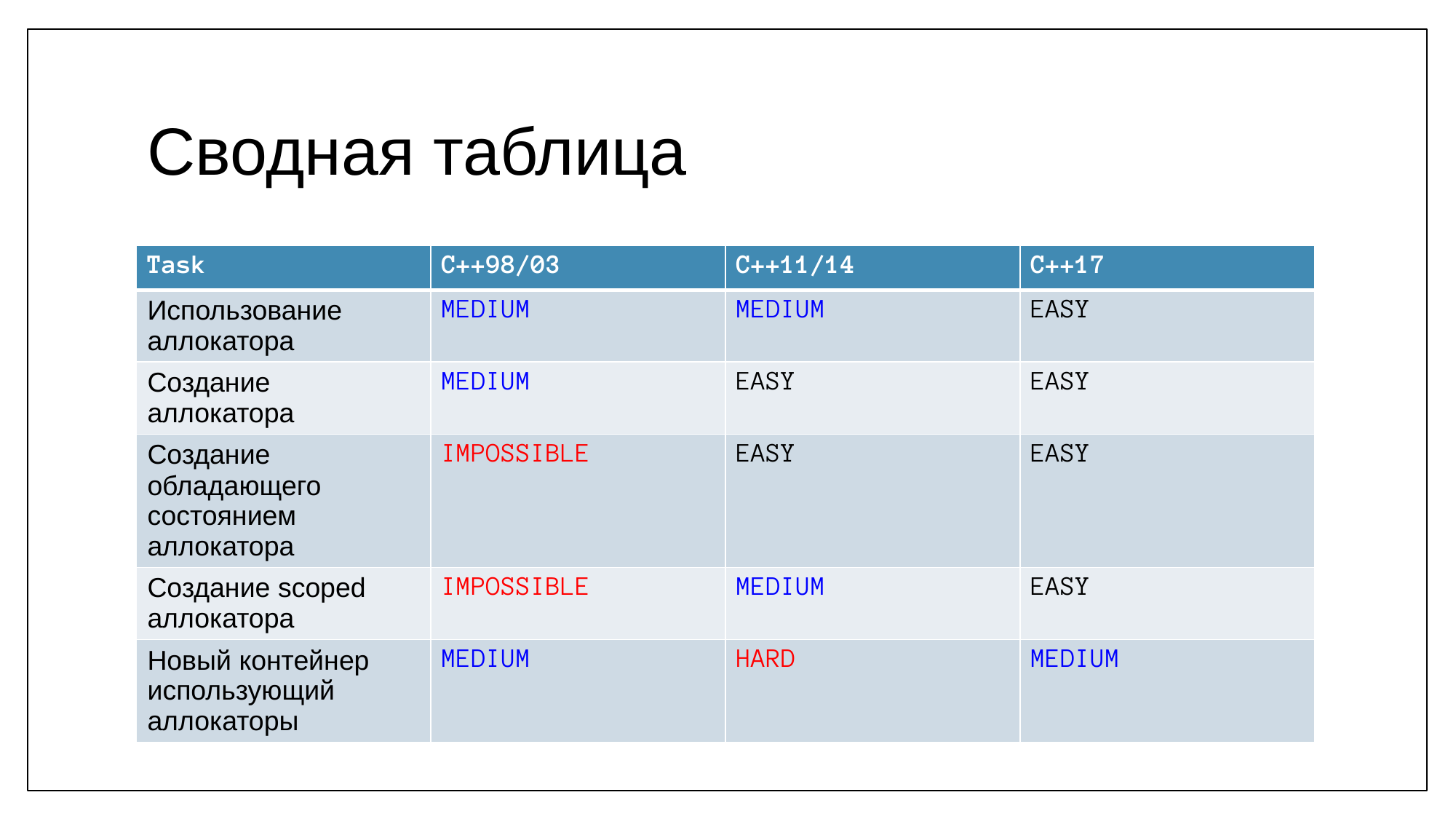

# Сводная таблица
| Task | C++98/03 | C++11/14 | C++17 |
| --- | --- | --- | --- |
| Использование аллокатора | MEDIUM | MEDIUM | EASY |
| Создание аллокатора | MEDIUM | EASY | EASY |
| Создание обладающего состоянием аллокатора | IMPOSSIBLE | EASY | EASY |
| Создание scoped аллокатора | IMPOSSIBLE | MEDIUM | EASY |
| Новый контейнер использующий аллокаторы | MEDIUM | HARD | MEDIUM |